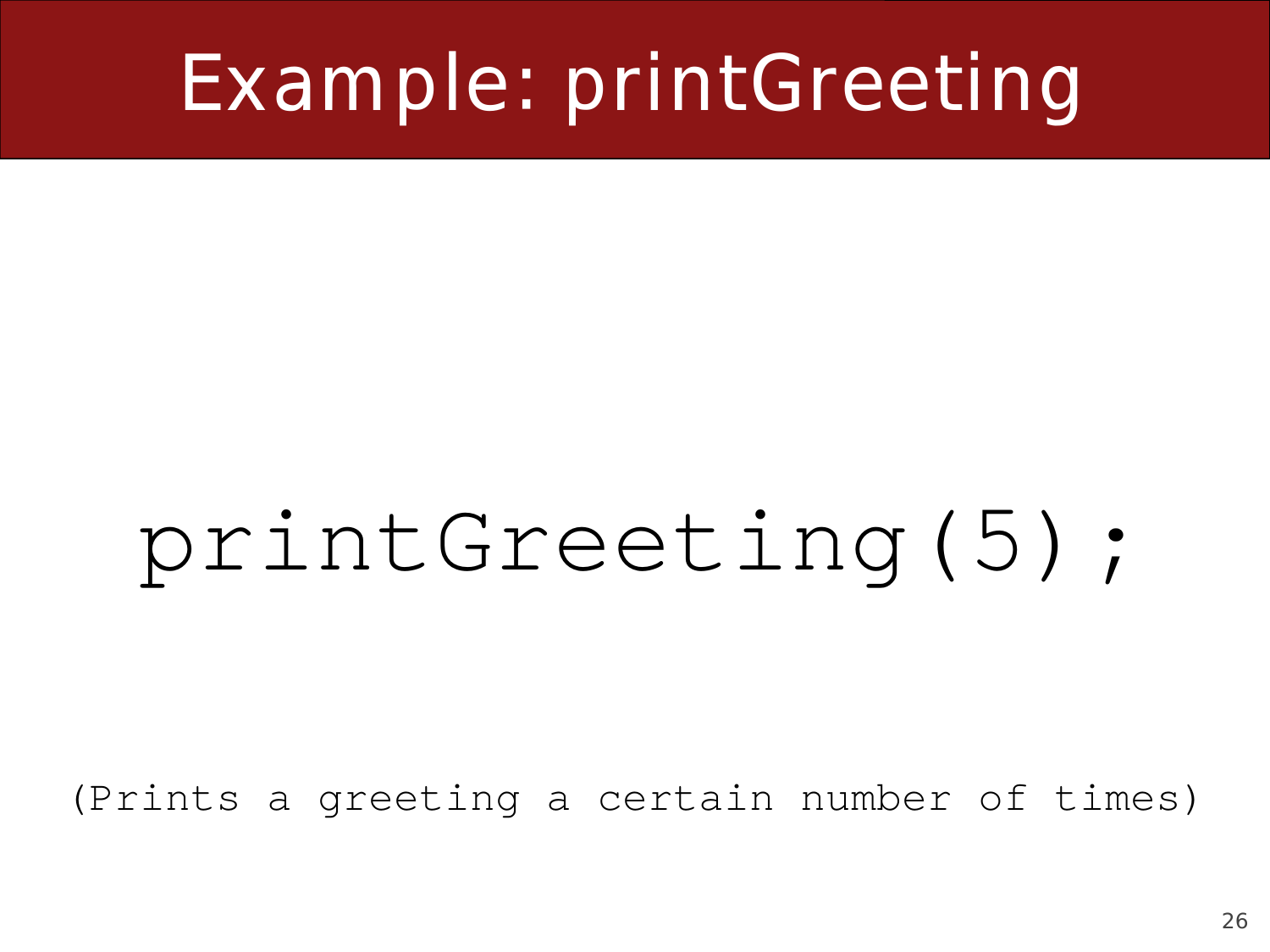

# Example: printGreeting
printGreeting(5);
(Prints a greeting a certain number of times)